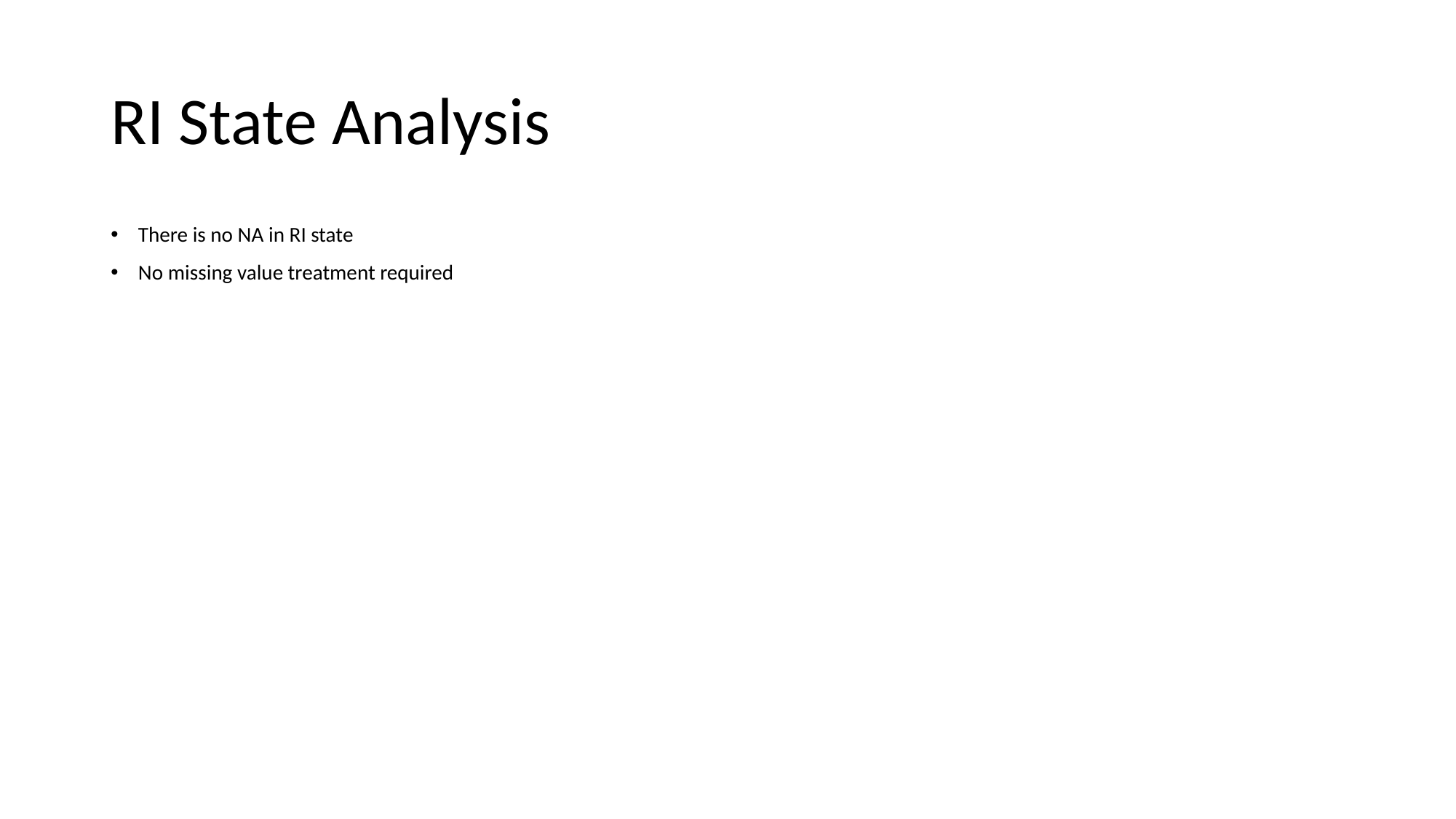

# RI State Analysis
There is no NA in RI state
No missing value treatment required